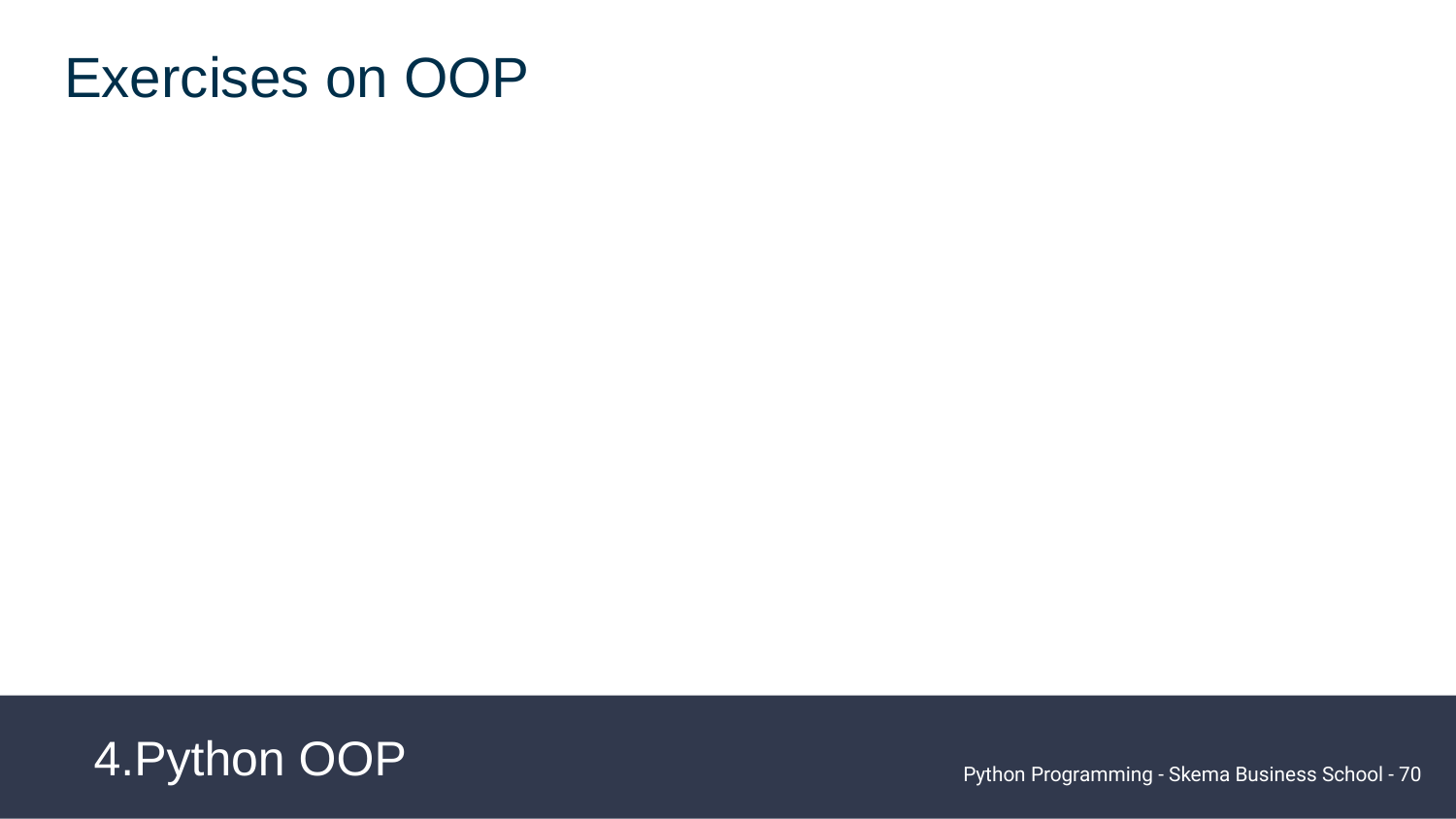

Exercises on OOP

4.Python OOP
Python Programming - Skema Business School - 70